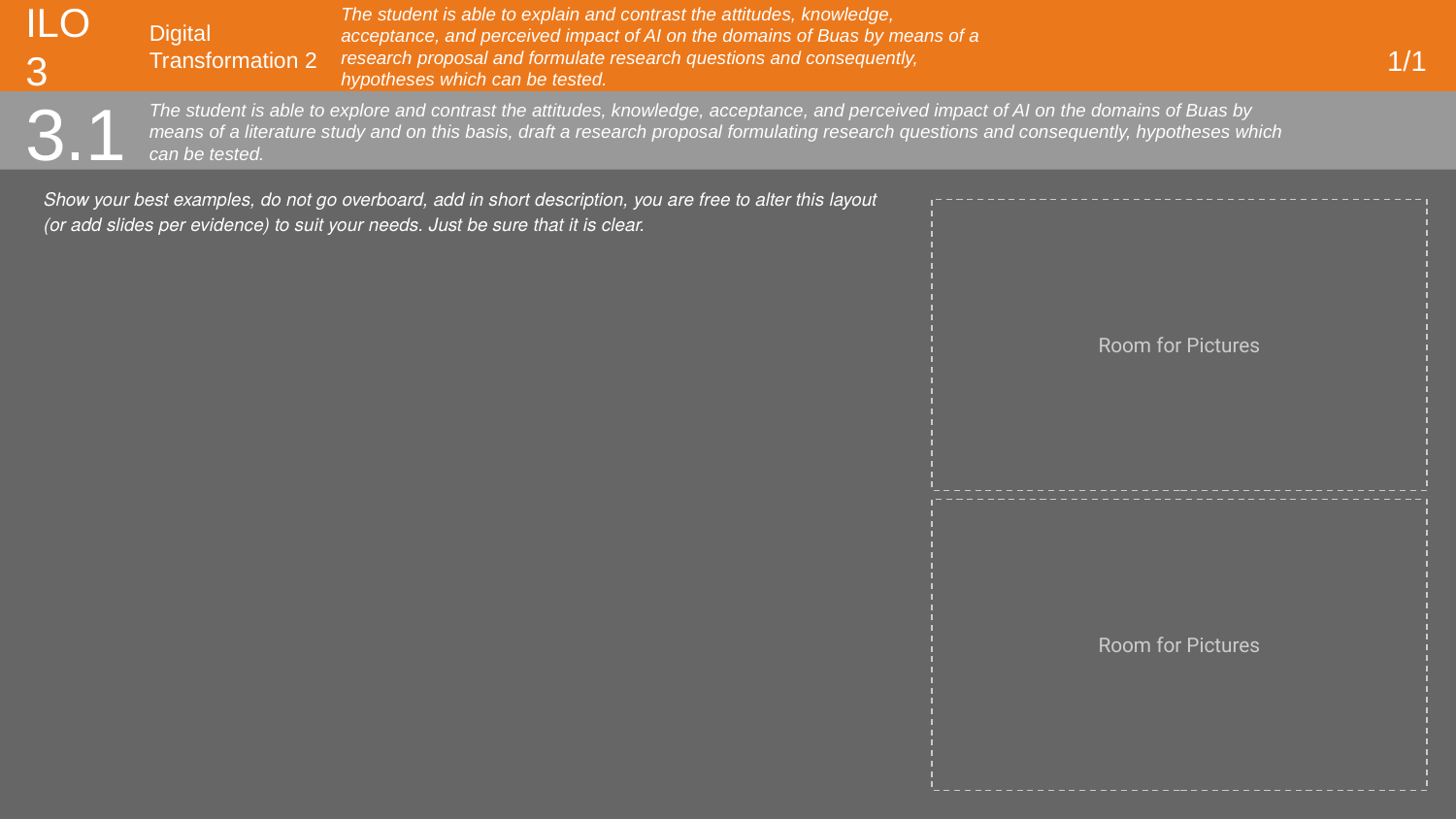

# ILO 3
Digital Transformation 2
The student is able to explain and contrast the attitudes, knowledge, acceptance, and perceived impact of AI on the domains of Buas by means of a research proposal and formulate research questions and consequently, hypotheses which can be tested.​
1/1
3.1
The student is able to explore and contrast the attitudes, knowledge, acceptance, and perceived impact of AI on the domains of Buas by means of a literature study and on this basis, draft a research proposal formulating research questions and consequently, hypotheses which can be tested.​
Show your best examples, do not go overboard, add in short description, you are free to alter this layout (or add slides per evidence) to suit your needs. Just be sure that it is clear.